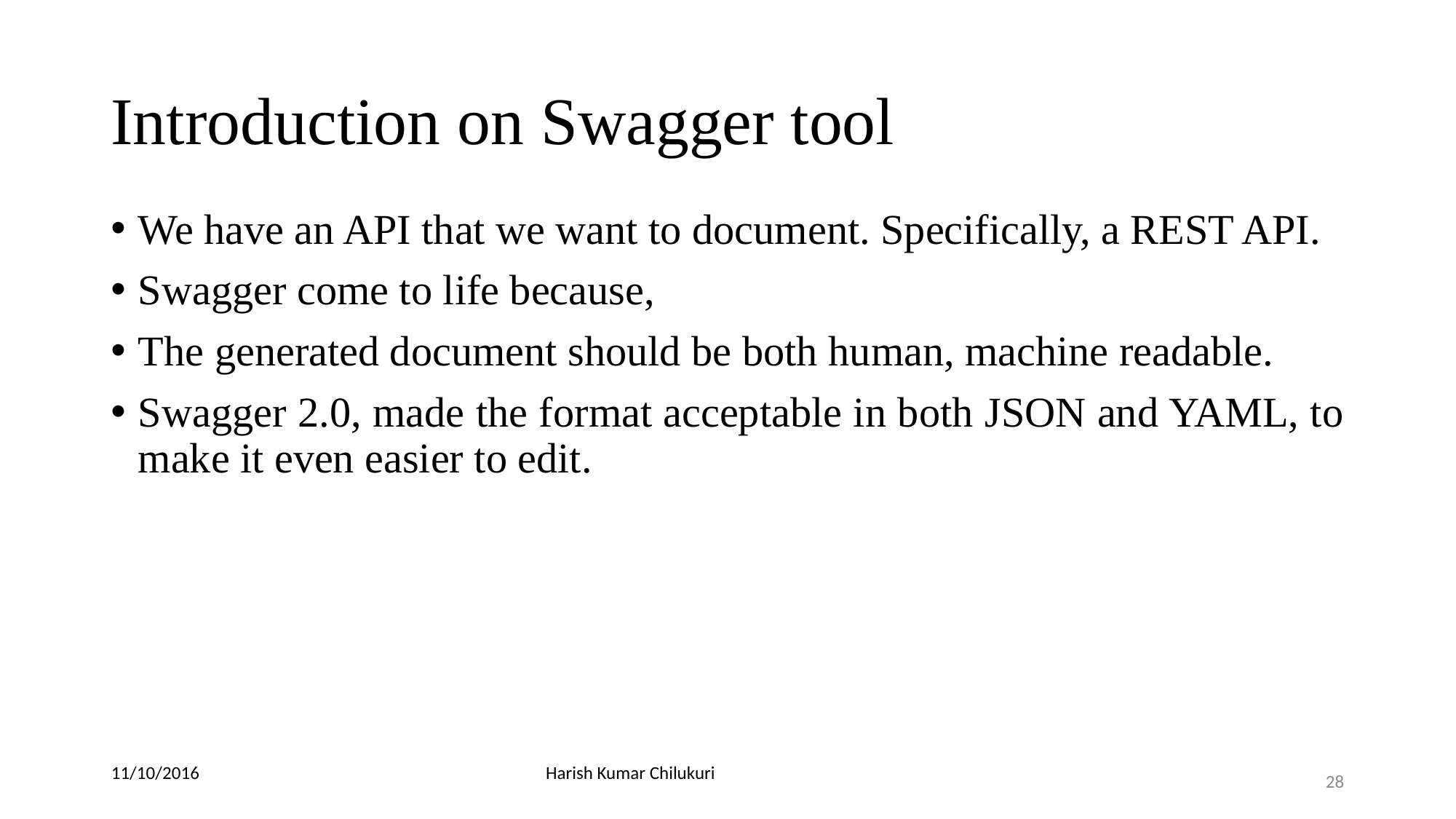

# Introduction on Swagger tool
We have an API that we want to document. Specifically, a REST API.
Swagger come to life because,
The generated document should be both human, machine readable.
Swagger 2.0, made the format acceptable in both JSON and YAML, to make it even easier to edit.

11/10/2016
Harish Kumar Chilukuri
28